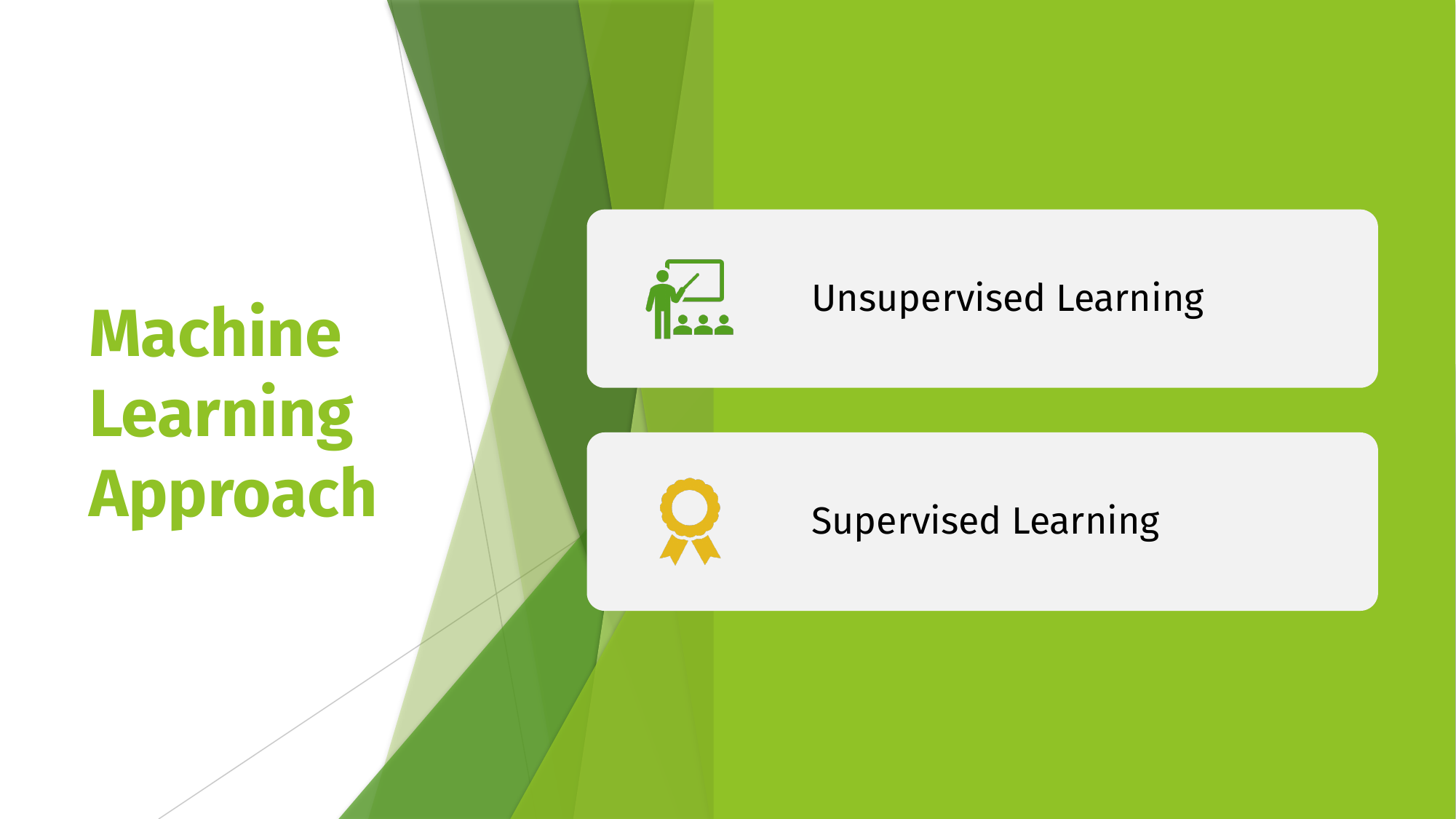

Unsupervised Learning
Supervised Learning
# Machine Learning Approach